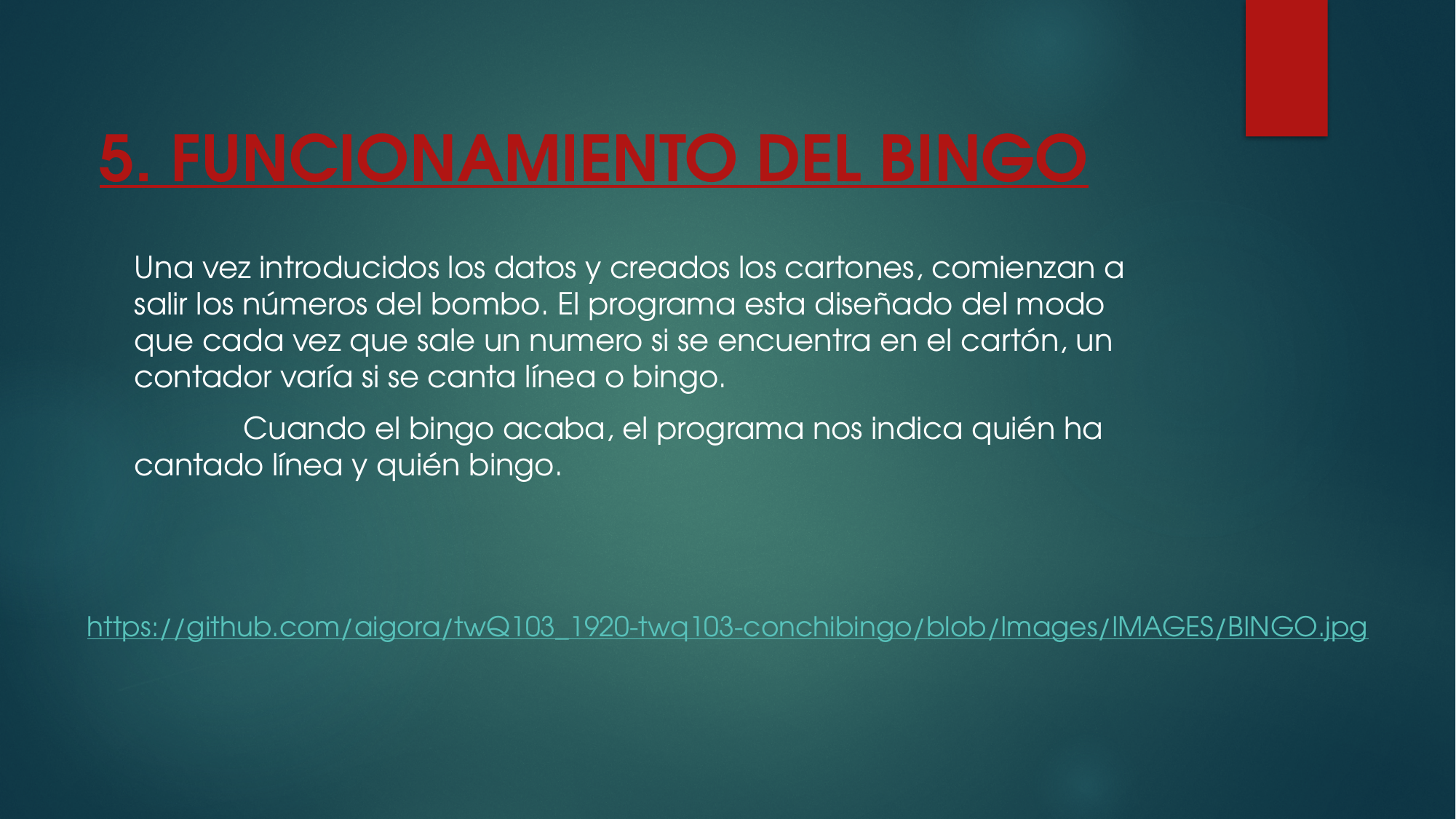

# 5. FUNCIONAMIENTO DEL BINGO
Una vez introducidos los datos y creados los cartones, comienzan a salir los números del bombo. El programa esta diseñado del modo que cada vez que sale un numero si se encuentra en el cartón, un contador varía si se canta línea o bingo.
	Cuando el bingo acaba, el programa nos indica quién ha cantado línea y quién bingo.

https://github.com/aigora/twQ103_1920-twq103-conchibingo/blob/Images/IMAGES/BINGO.jpg